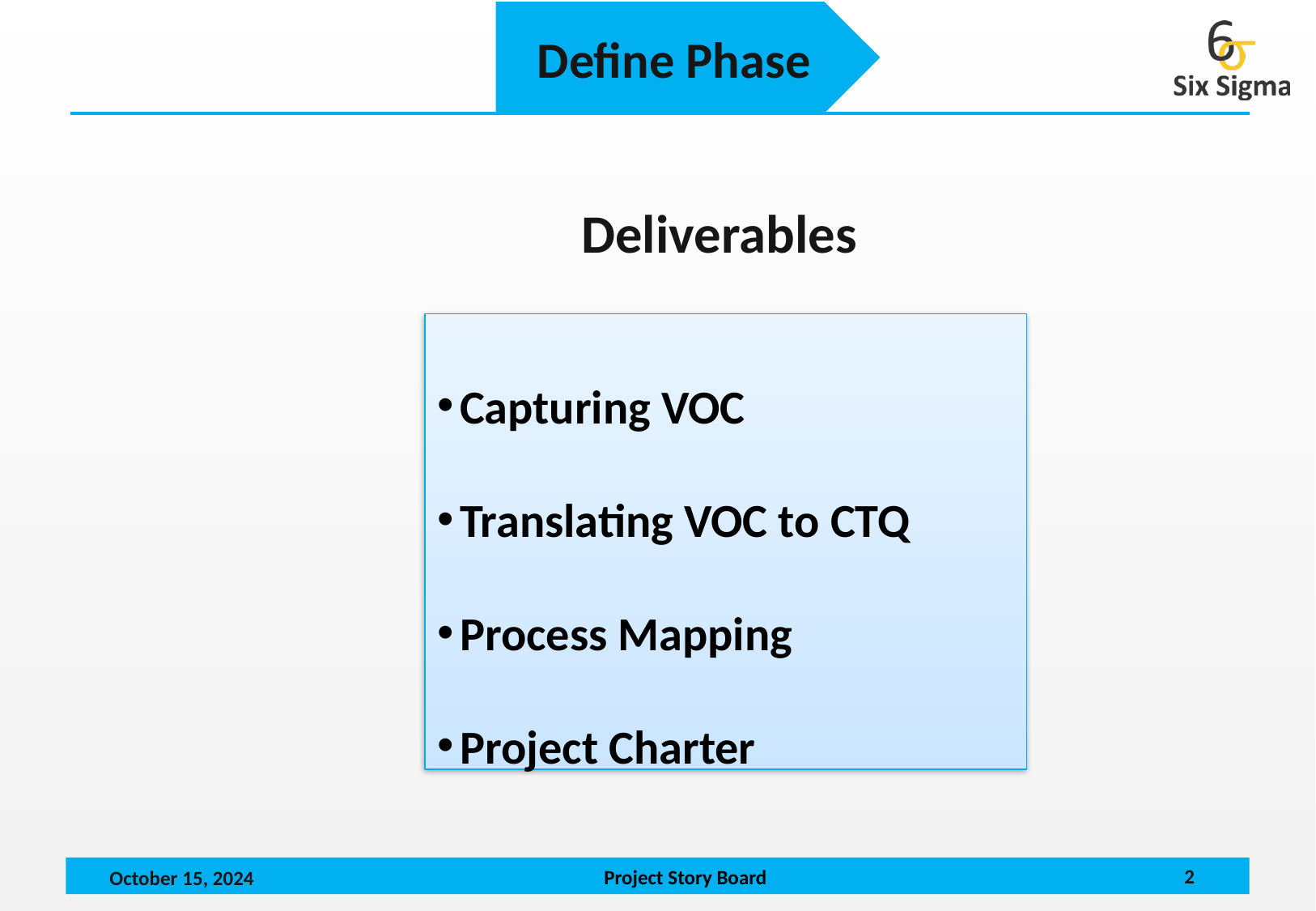

Define Phase
 Deliverables
Capturing VOC
Translating VOC to CTQ
Process Mapping
Project Charter
2
October 15, 2024